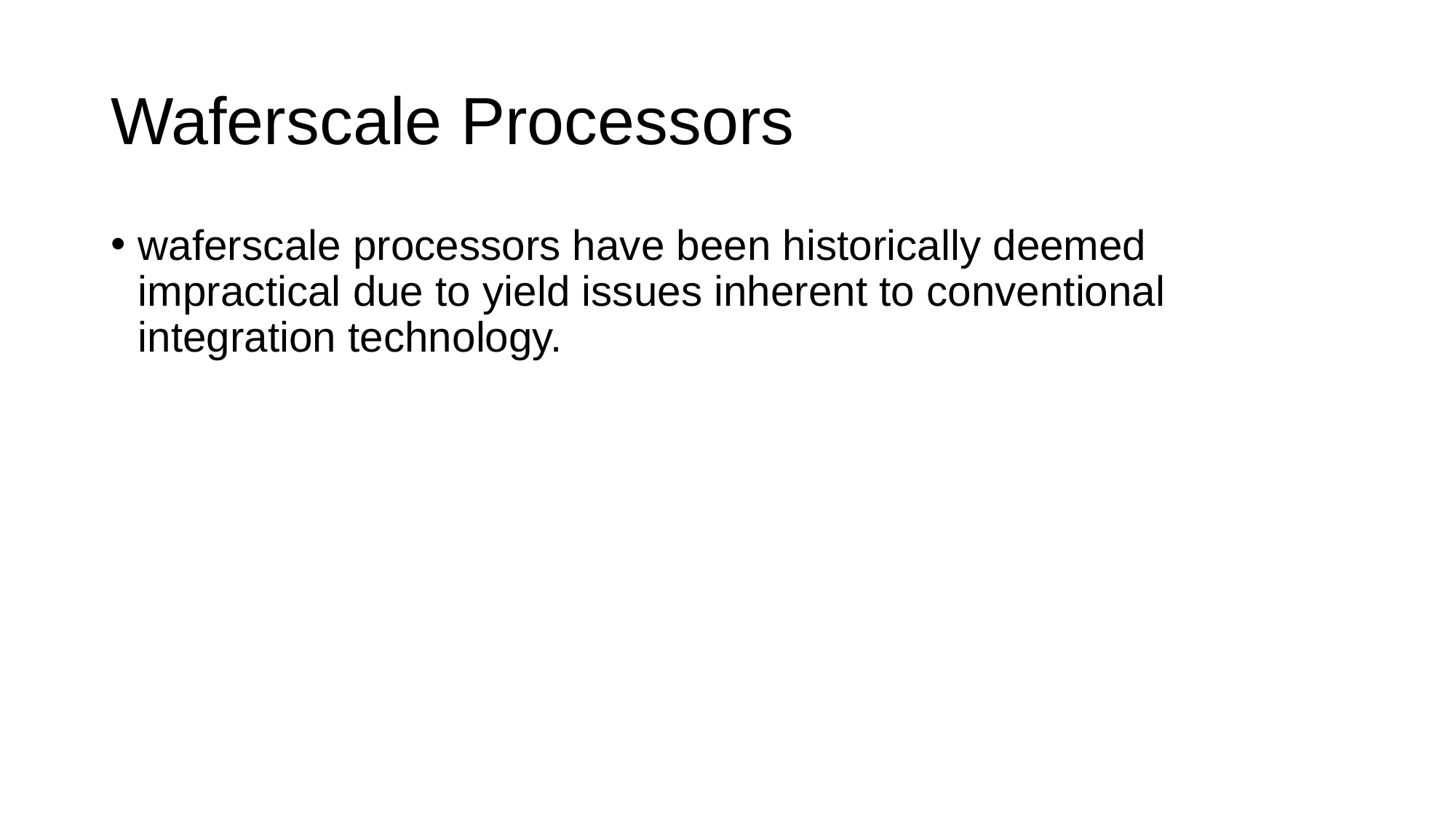

# Waferscale Processors
waferscale processors have been historically deemed impractical due to yield issues inherent to conventional integration technology.